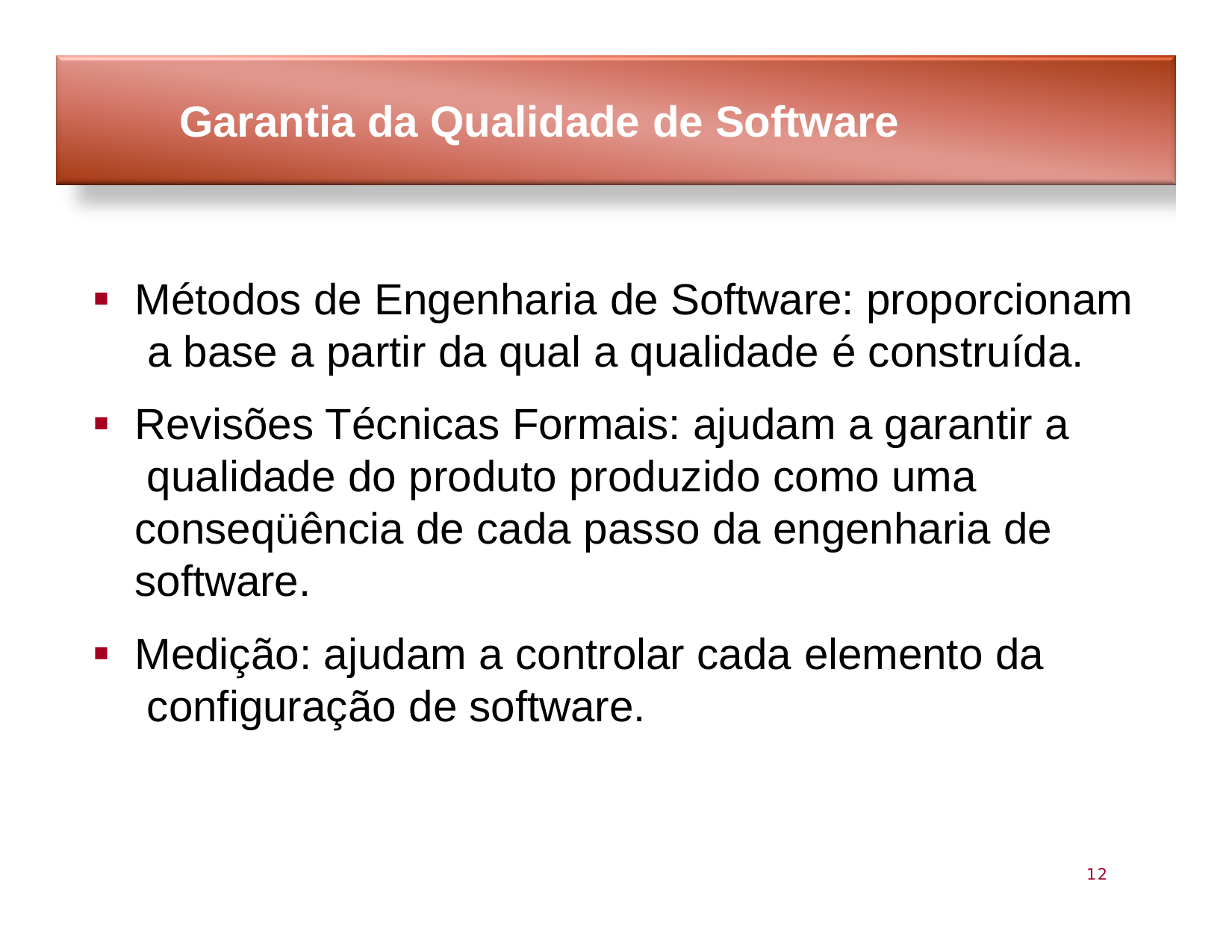

# Garantia da Qualidade de Software
Métodos de Engenharia de Software: proporcionam  a base a partir da qual a qualidade é construída.
Revisões Técnicas Formais: ajudam a garantir a  qualidade do produto produzido como uma  conseqüência de cada passo da engenharia de  software.
Medição: ajudam a controlar cada elemento da  configuração de software.
12